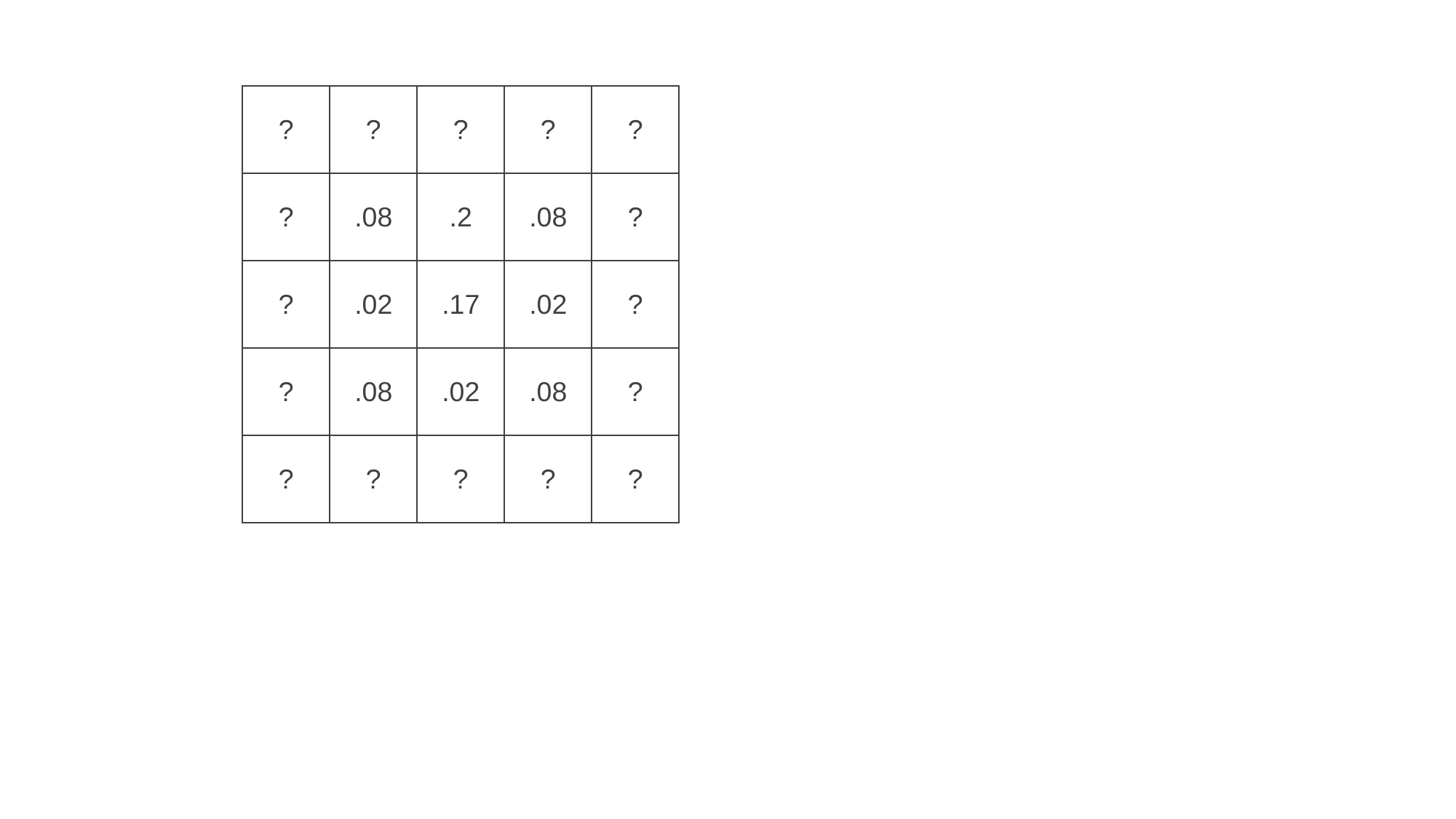

| ? | ? | ? | ? | ? |
| --- | --- | --- | --- | --- |
| ? | .08 | .2 | .08 | ? |
| ? | .02 | .17 | .02 | ? |
| ? | .08 | .02 | .08 | ? |
| ? | ? | ? | ? | ? |